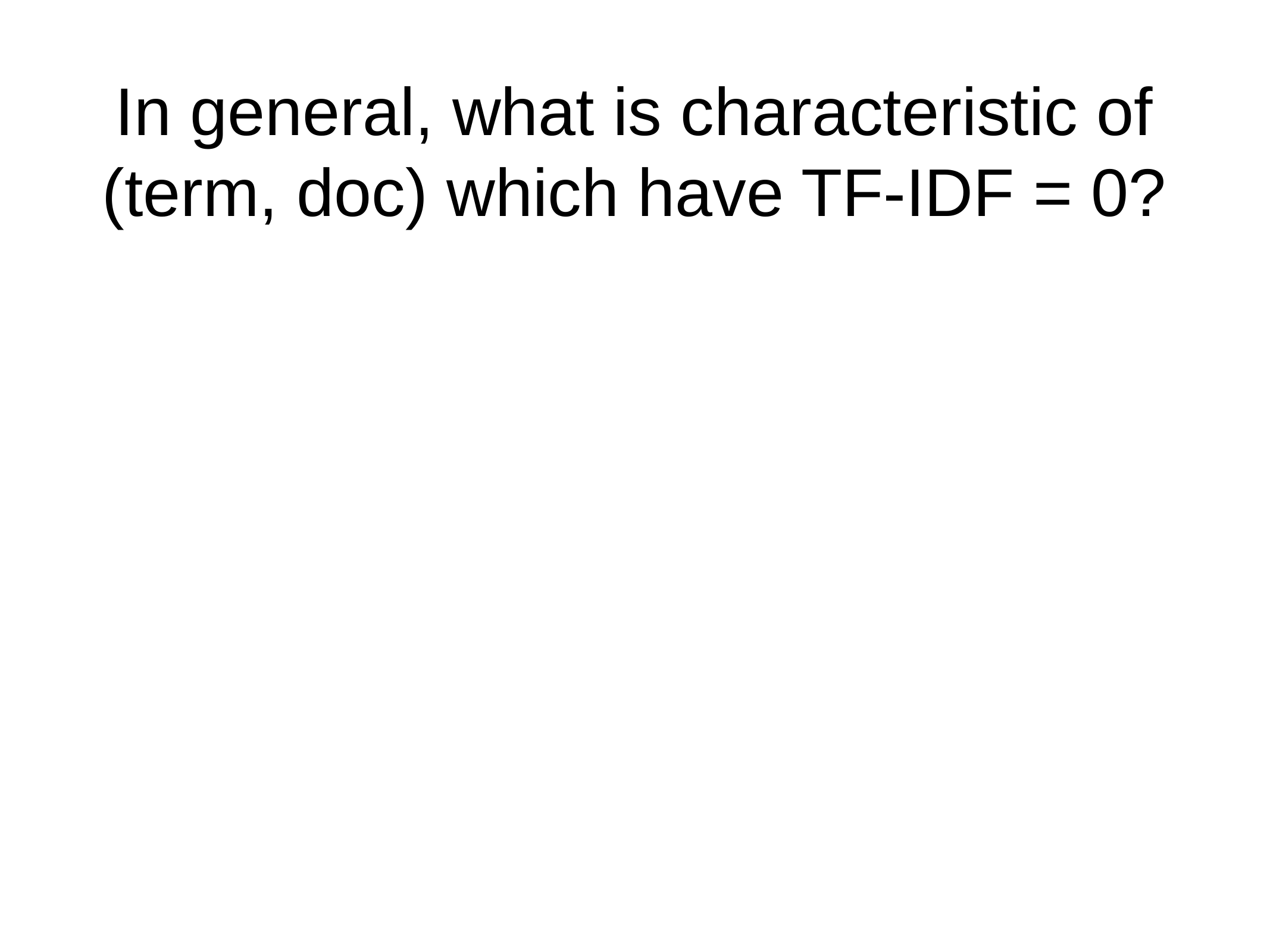

# In general, what is characteristic of (term, doc) which have TF-IDF = 0?